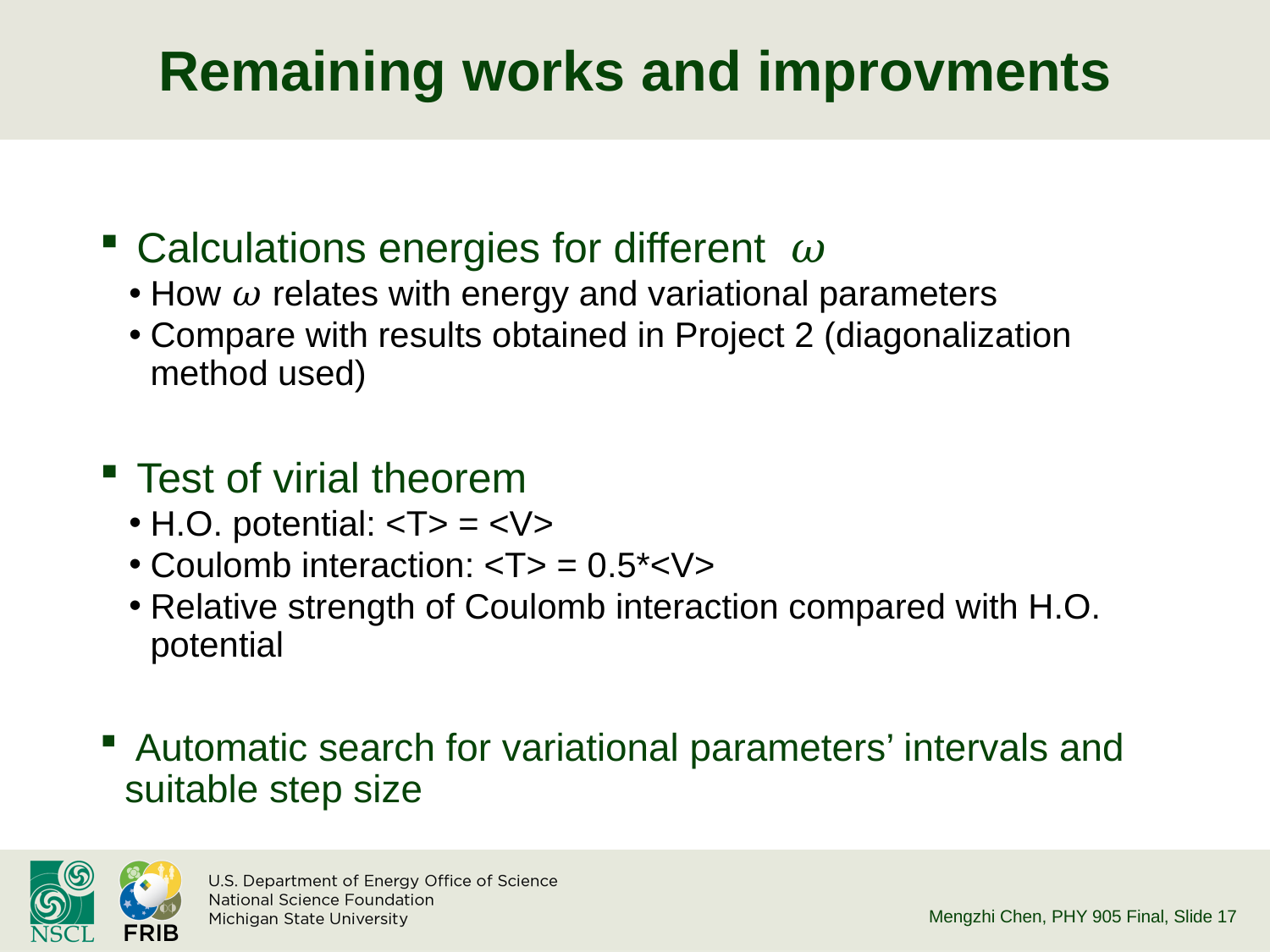

# Remaining works and improvments

 Calculations energies for different  𝜔
How 𝜔 relates with energy and variational parameters
Compare with results obtained in Project 2 (diagonalization method used)

 Test of virial theorem
H.O. potential: <T> = <V>
Coulomb interaction: <T> = 0.5*<V>
Relative strength of Coulomb interaction compared with H.O. potential

 Automatic search for variational parameters’ intervals and suitable step size

Mengzhi Chen, PHY 905 Final
, Slide 17